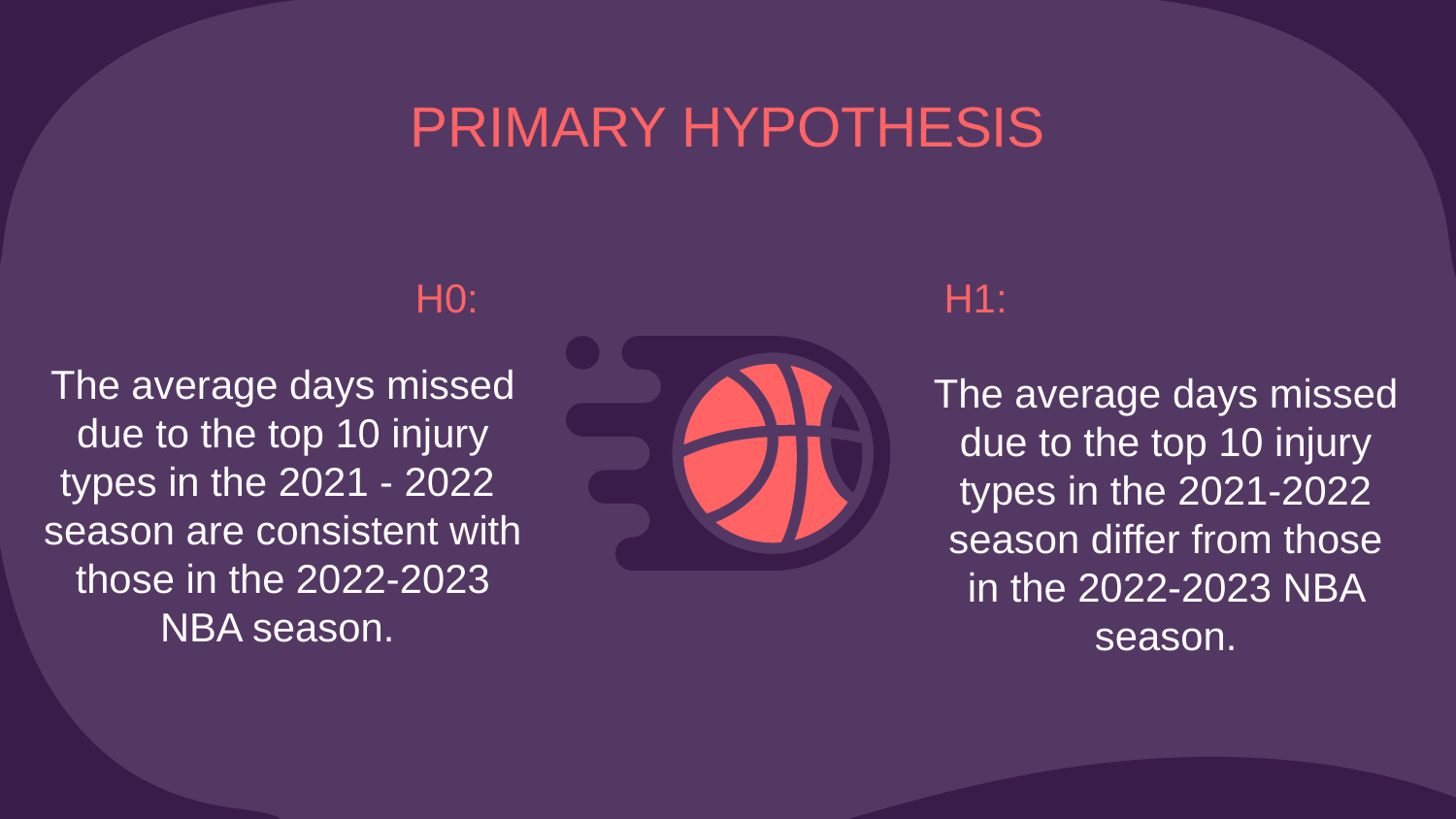

# PRIMARY HYPOTHESIS
H0:
H1:

The average days missed due to the top 10 injury types in the 2021 - 2022  season are consistent with those in the 2022-2023 NBA season.
The average days missed due to the top 10 injury types in the 2021-2022 season differ from those in the 2022-2023 NBA season.